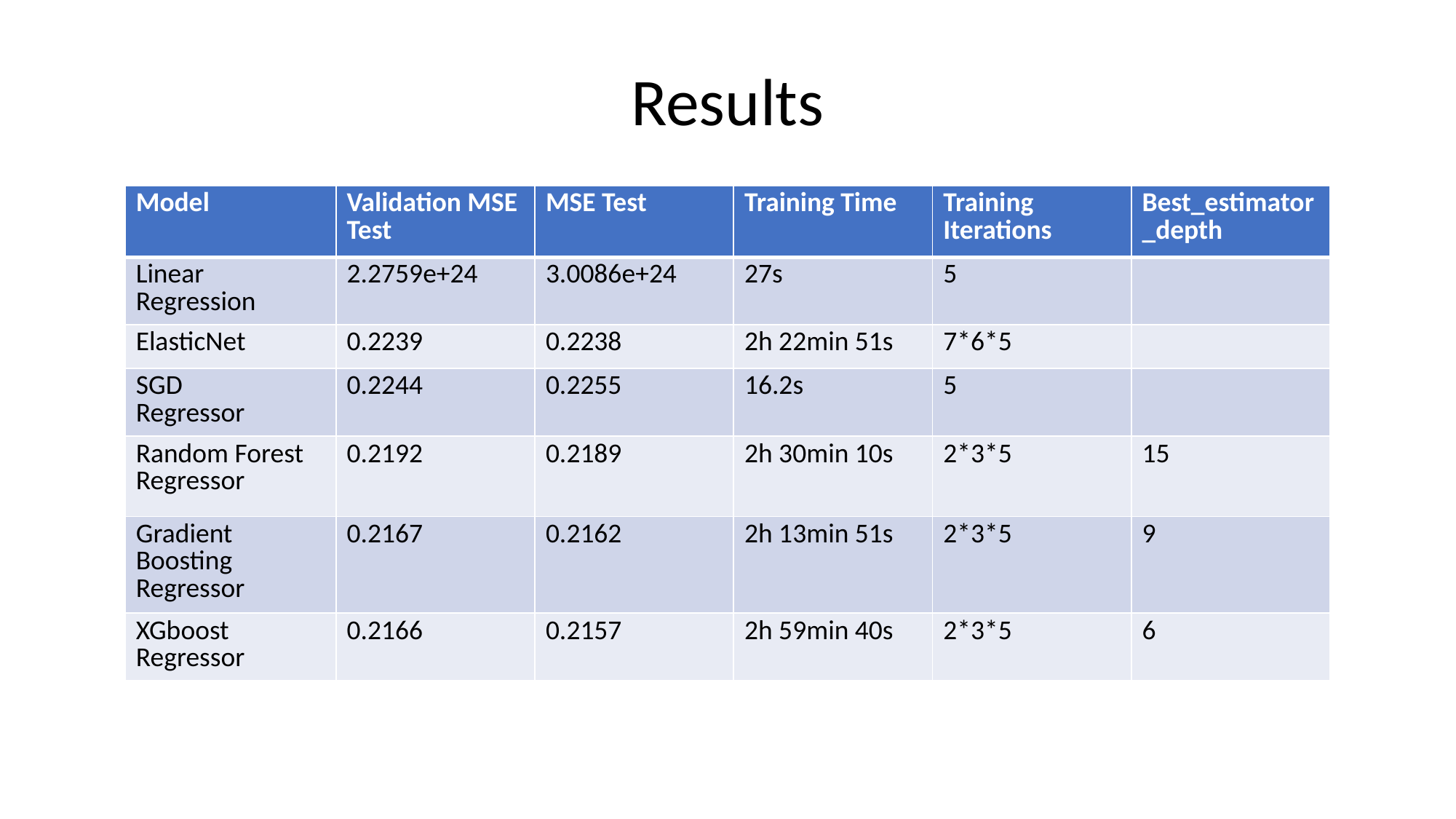

# Results
| Model | Validation MSE Test | MSE Test | Training Time | Training Iterations | Best\_estimator\_depth |
| --- | --- | --- | --- | --- | --- |
| Linear Regression | 2.2759e+24 | 3.0086e+24 | 27s | 5 |  |
| ElasticNet | 0.2239 | 0.2238 | 2h 22min 51s | 7\*6\*5 |  |
| SGD Regressor | 0.2244 | 0.2255 | 16.2s | 5 |  |
| Random Forest Regressor | 0.2192 | 0.2189 | 2h 30min 10s | 2\*3\*5 | 15 |
| Gradient Boosting Regressor | 0.2167 | 0.2162 | 2h 13min 51s | 2\*3\*5 | 9 |
| XGboost Regressor | 0.2166 | 0.2157 | 2h 59min 40s | 2\*3\*5 | 6 |